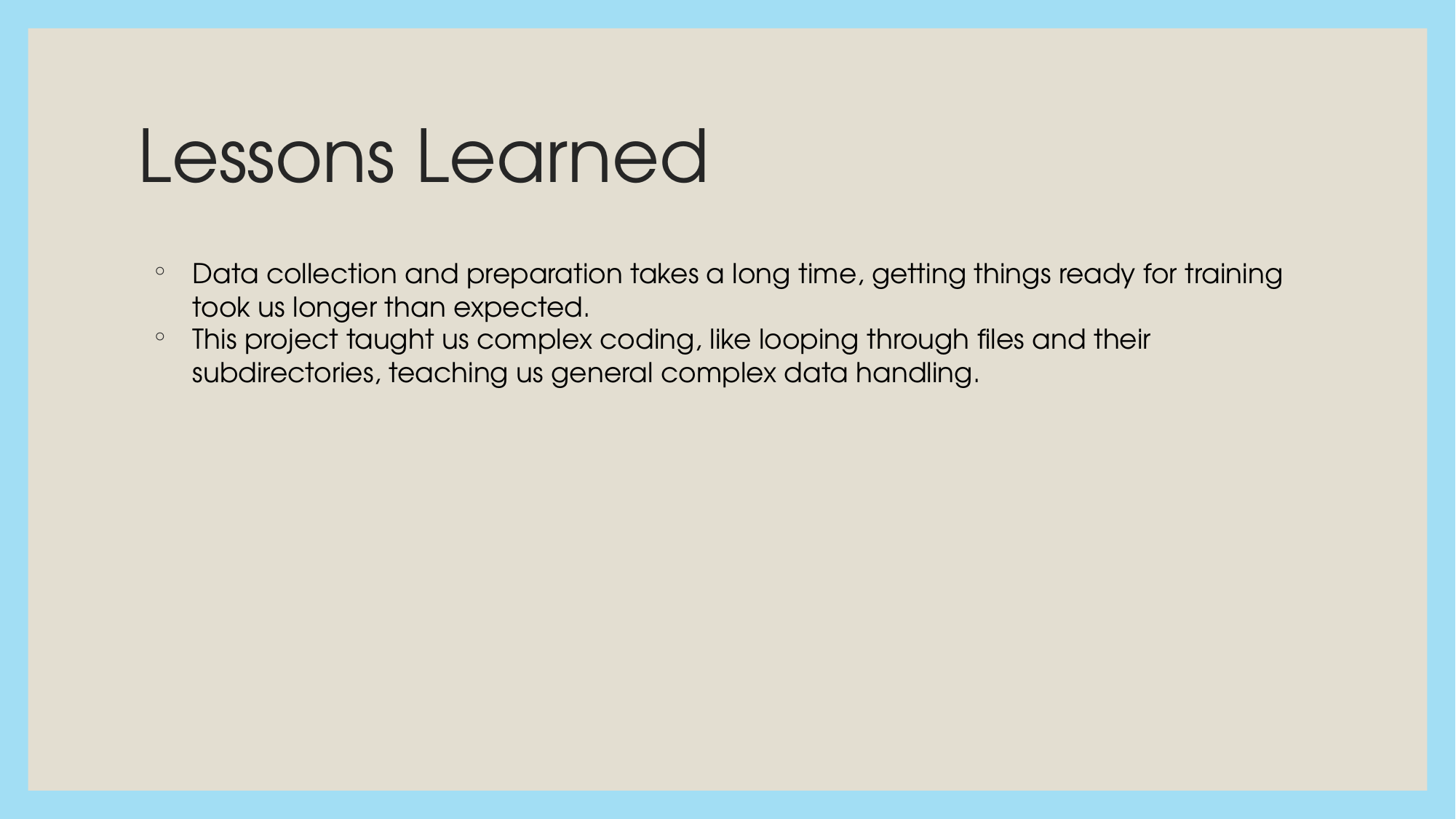

# Lessons Learned
Data collection and preparation takes a long time, getting things ready for training took us longer than expected.
This project taught us complex coding, like looping through files and their subdirectories, teaching us general complex data handling.